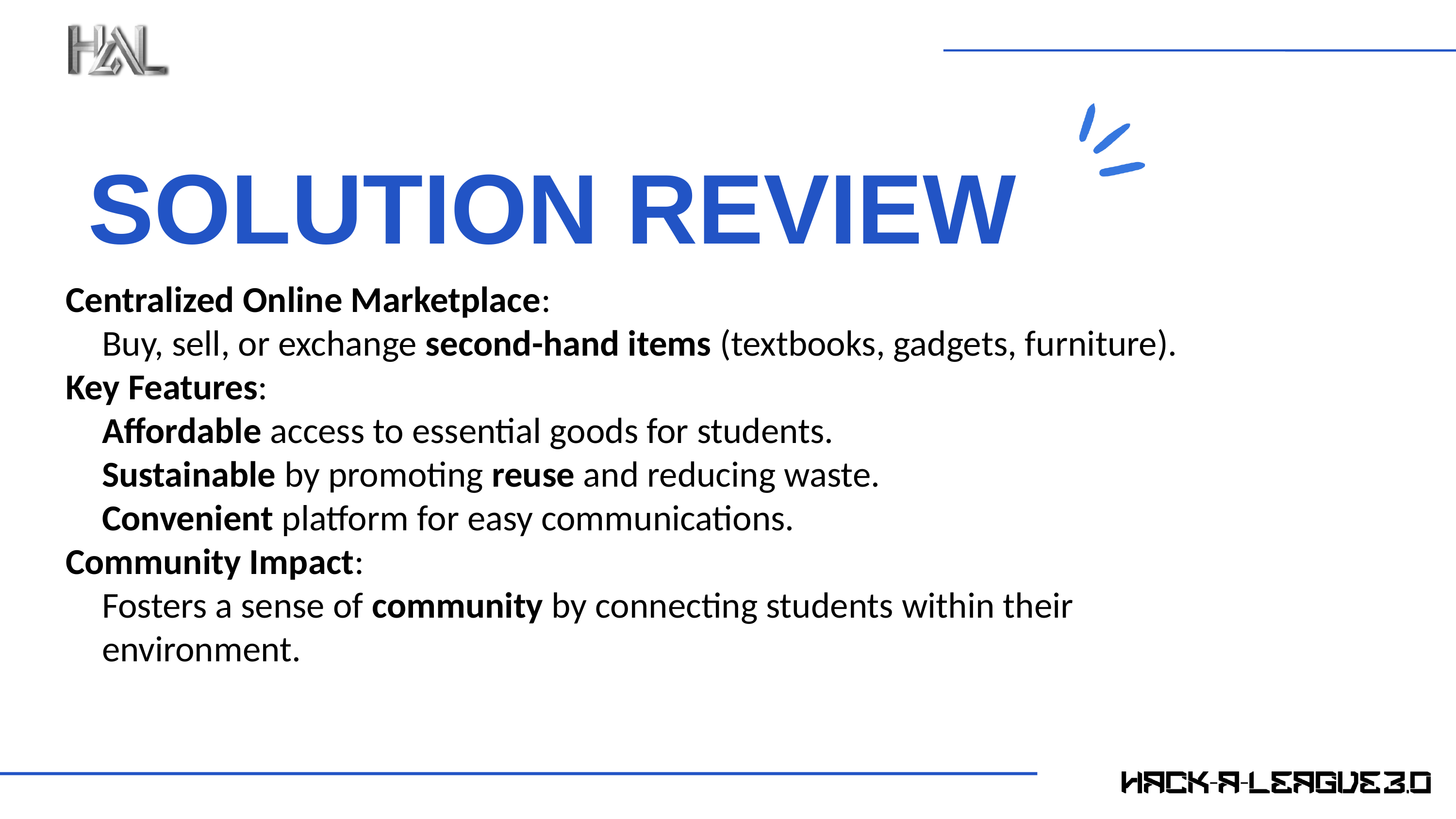

SOLUTION REVIEW
Centralized Online Marketplace:
Buy, sell, or exchange second-hand items (textbooks, gadgets, furniture).
Key Features:
Affordable access to essential goods for students.
Sustainable by promoting reuse and reducing waste.
Convenient platform for easy communications.
Community Impact:
Fosters a sense of community by connecting students within their environment.